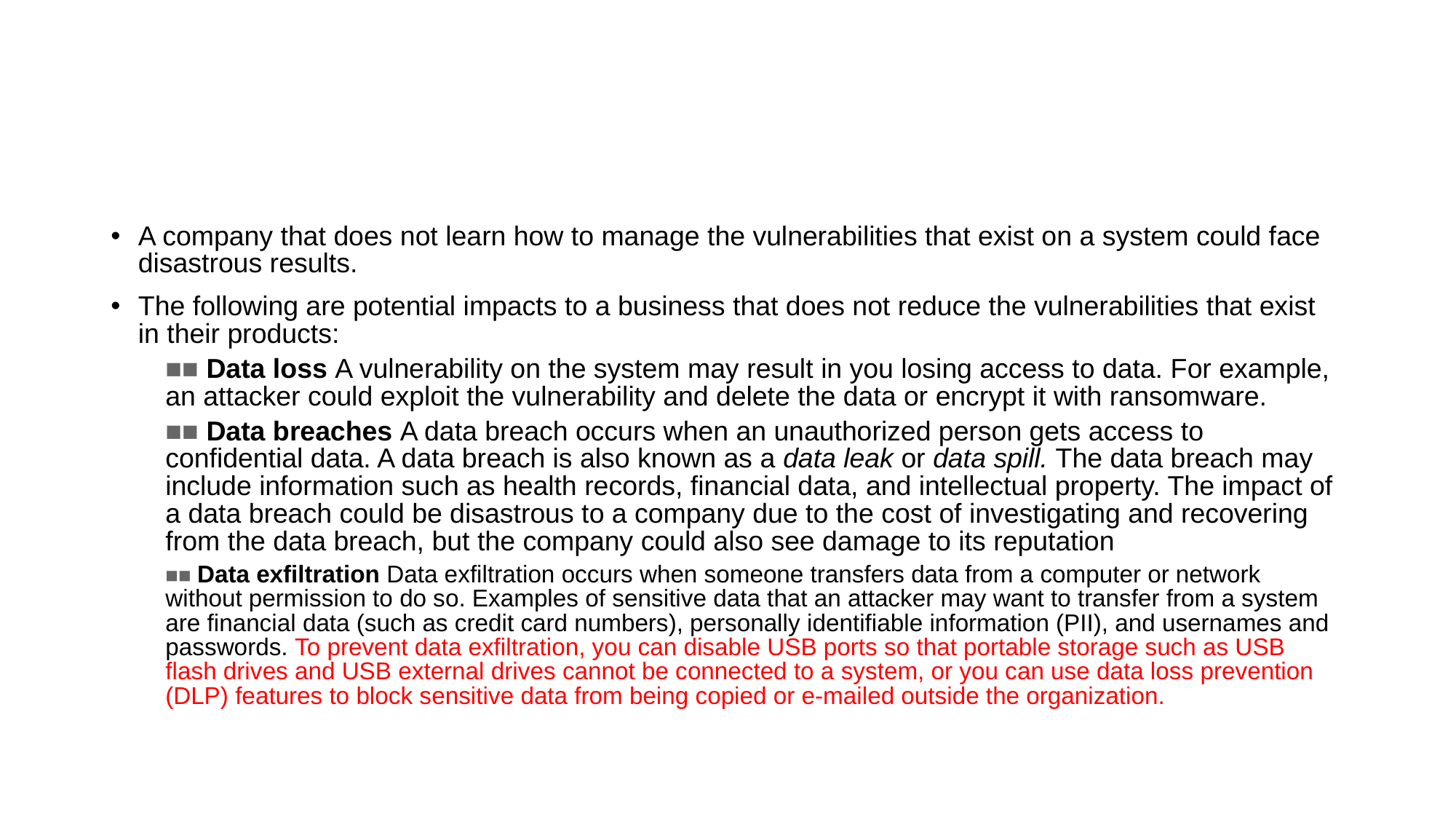

#
A company that does not learn how to manage the vulnerabilities that exist on a system could face disastrous results.
The following are potential impacts to a business that does not reduce the vulnerabilities that exist in their products:
■■ Data loss A vulnerability on the system may result in you losing access to data. For example, an attacker could exploit the vulnerability and delete the data or encrypt it with ransomware.
■■ Data breaches A data breach occurs when an unauthorized person gets access to confidential data. A data breach is also known as a data leak or data spill. The data breach may include information such as health records, financial data, and intellectual property. The impact of a data breach could be disastrous to a company due to the cost of investigating and recovering from the data breach, but the company could also see damage to its reputation
■■ Data exfiltration Data exfiltration occurs when someone transfers data from a computer or network without permission to do so. Examples of sensitive data that an attacker may want to transfer from a system are financial data (such as credit card numbers), personally identifiable information (PII), and usernames and passwords. To prevent data exfiltration, you can disable USB ports so that portable storage such as USB flash drives and USB external drives cannot be connected to a system, or you can use data loss prevention (DLP) features to block sensitive data from being copied or e-mailed outside the organization.